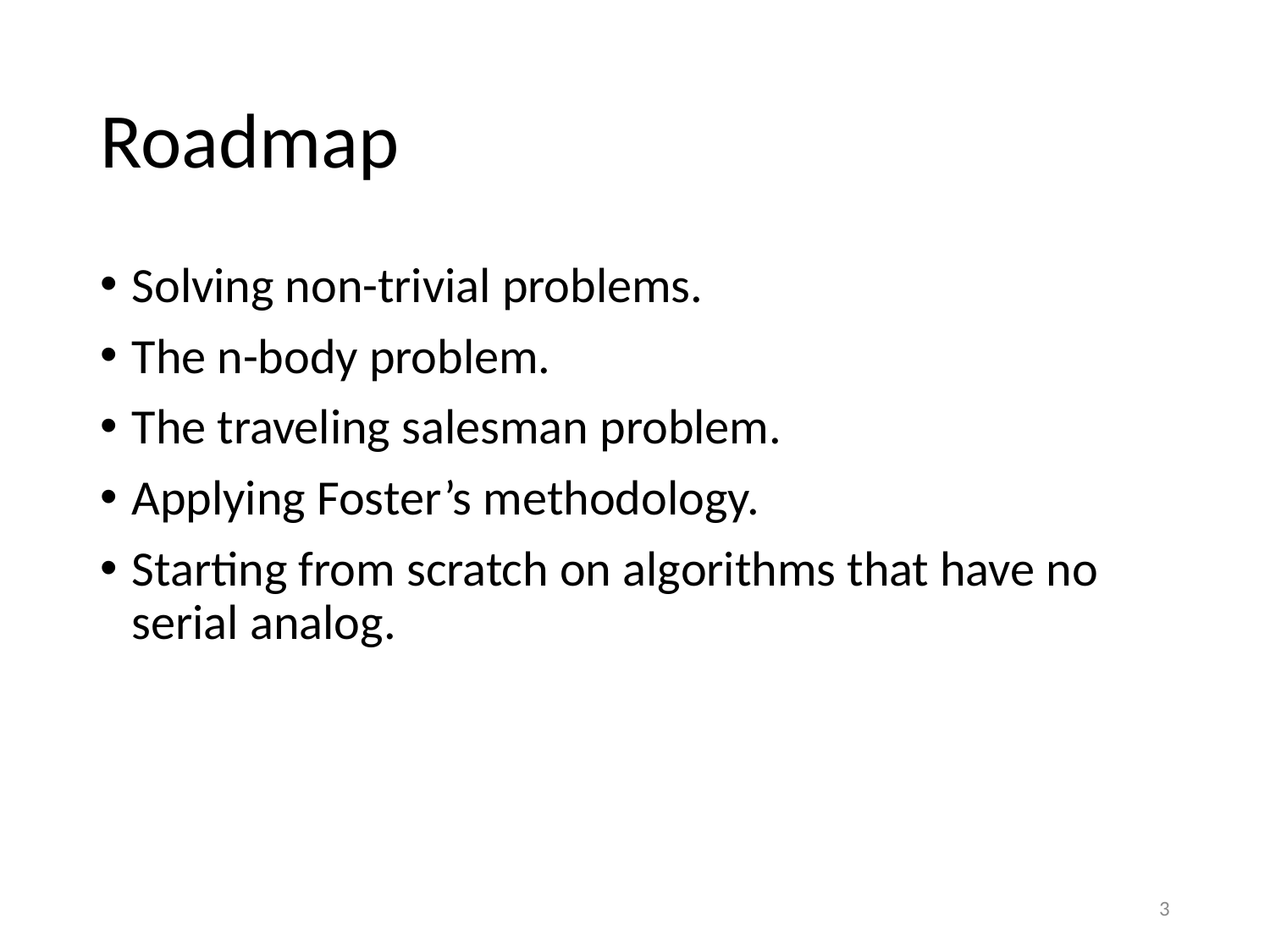

# Roadmap
Solving non-trivial problems.
The n-body problem.
The traveling salesman problem.
Applying Foster’s methodology.
Starting from scratch on algorithms that have no serial analog.
3